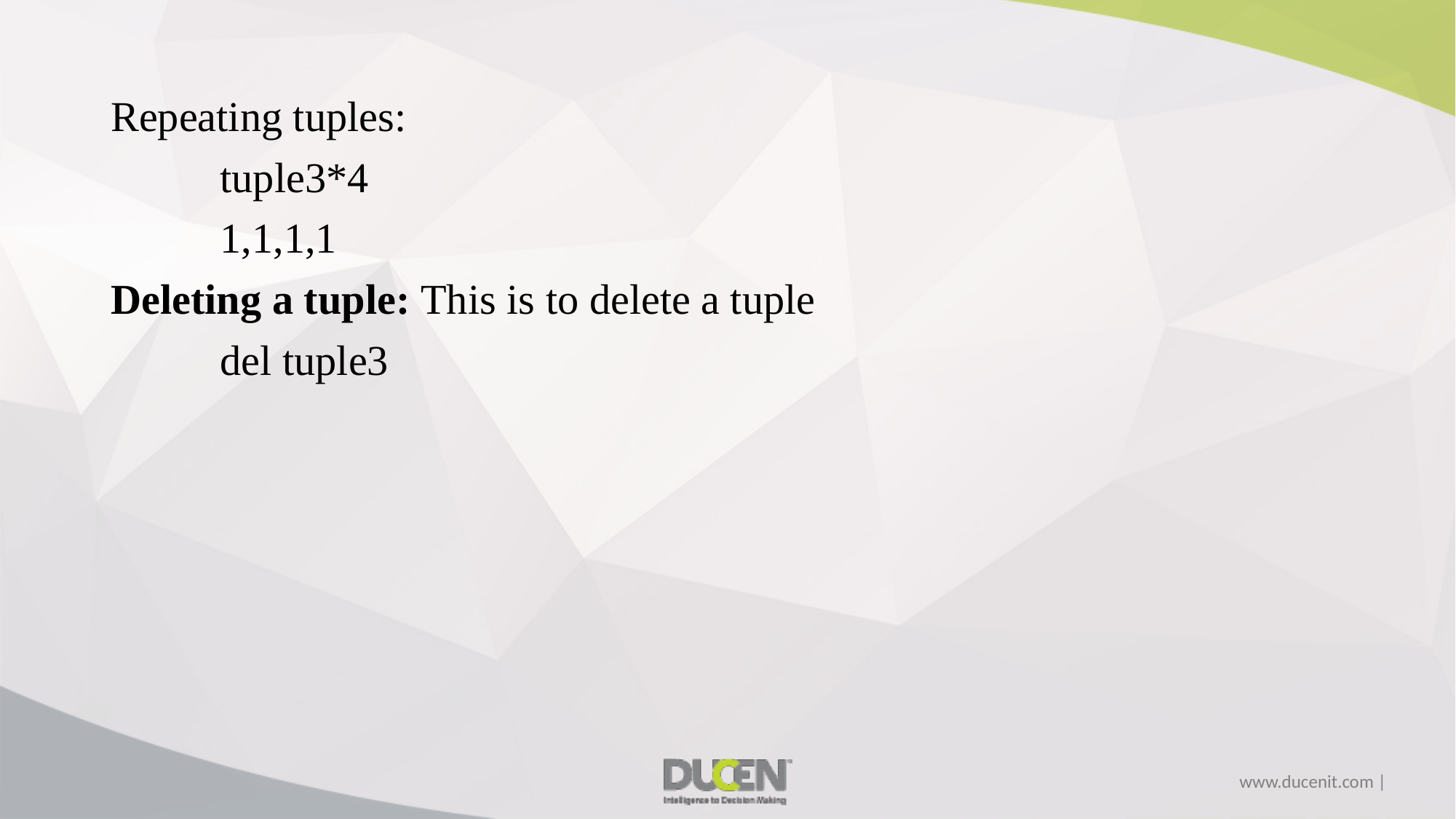

Repeating tuples:
	tuple3*4
	1,1,1,1
Deleting a tuple: This is to delete a tuple
	del tuple3